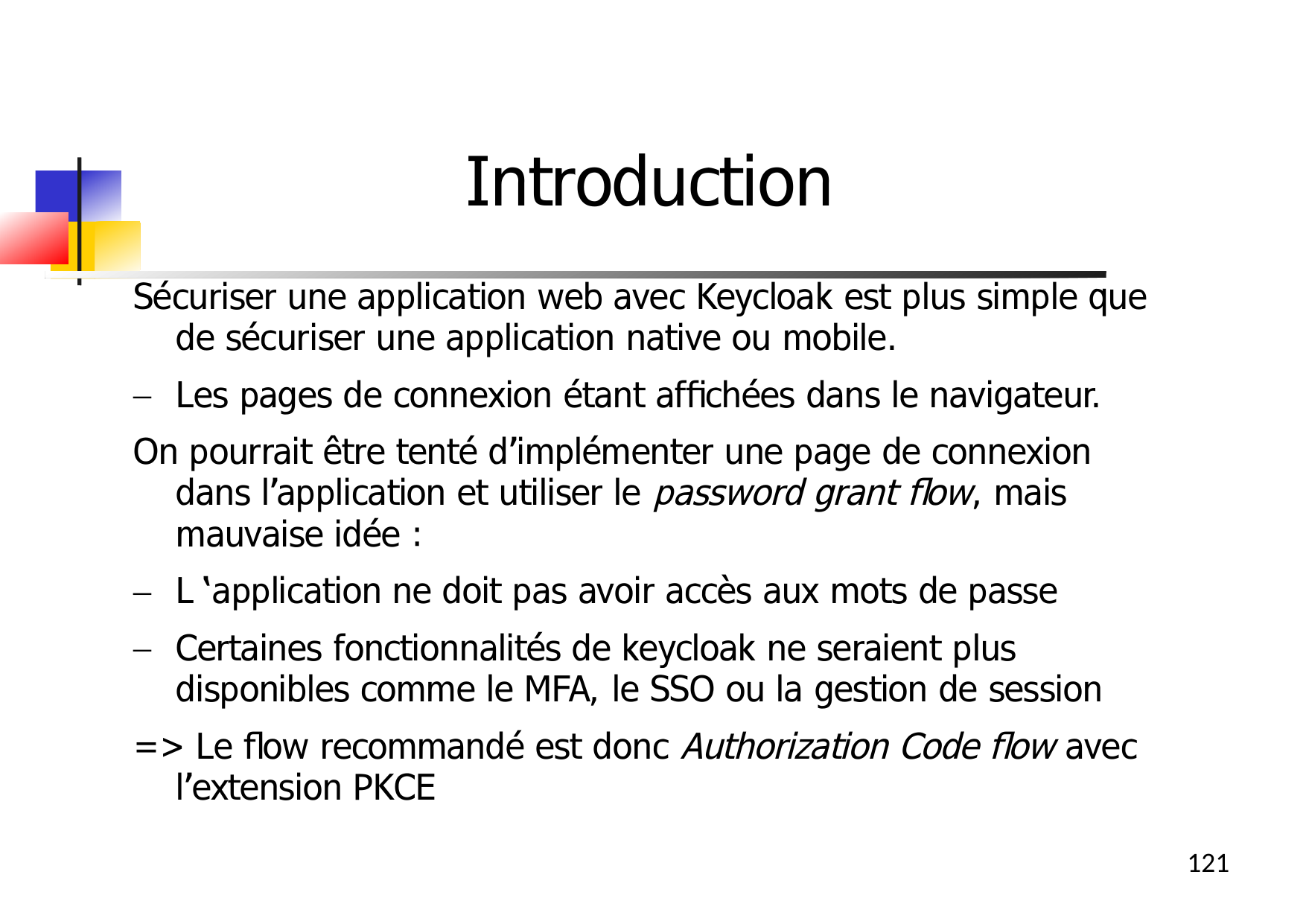

Introduction
Sécuriser une application web avec Keycloak est plus simple que de sécuriser une application native ou mobile.
Les pages de connexion étant affichées dans le navigateur.
On pourrait être tenté d’implémenter une page de connexion dans l’application et utiliser le password grant flow, mais mauvaise idée :
L ‘application ne doit pas avoir accès aux mots de passe
Certaines fonctionnalités de keycloak ne seraient plus disponibles comme le MFA, le SSO ou la gestion de session
=> Le flow recommandé est donc Authorization Code flow avec l’extension PKCE